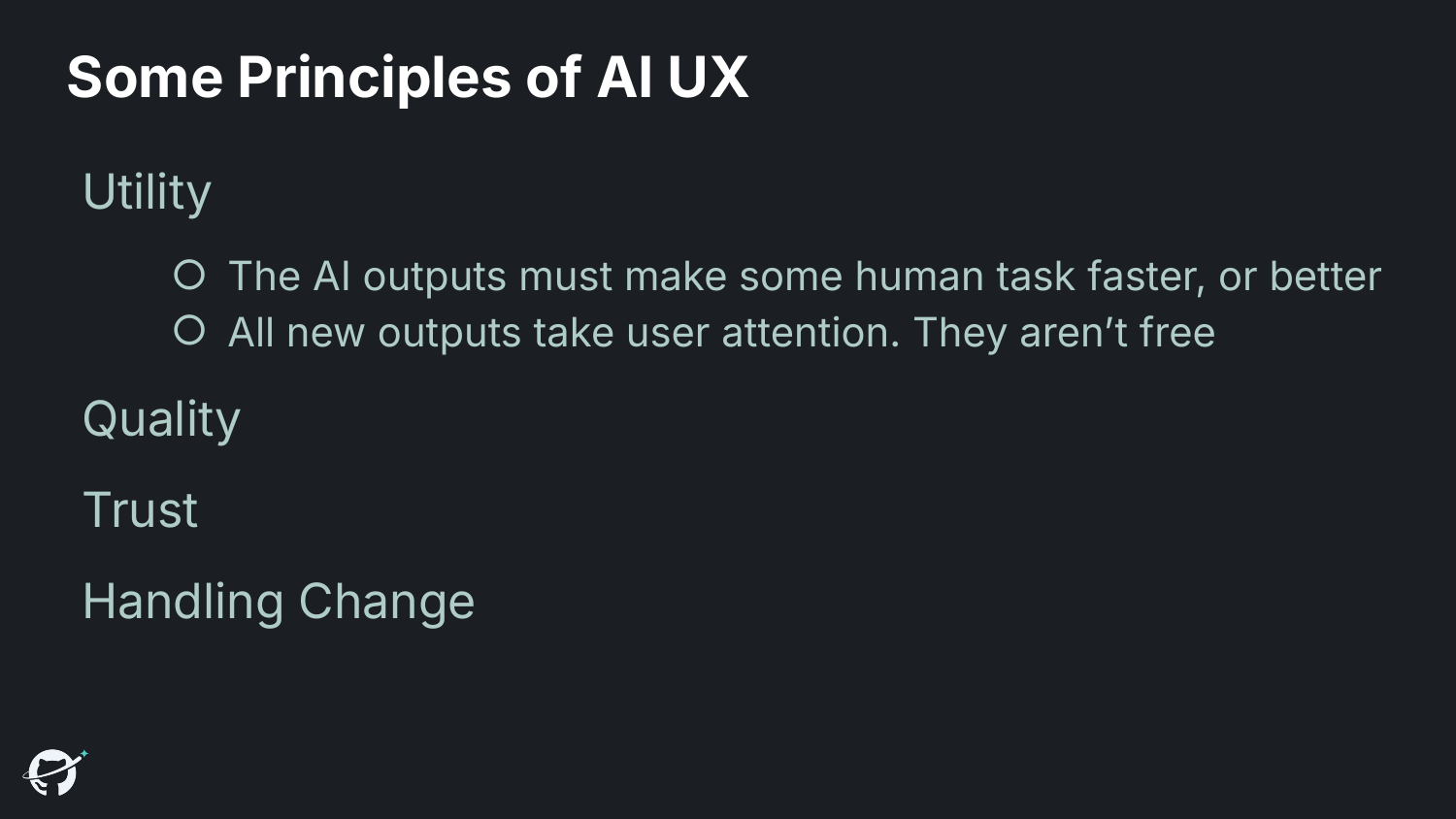

# Some Principles of AI UX

Utility
The AI outputs must make some human task faster, or better
All new outputs take user attention. They aren’t free
Quality
Trust
Handling Change